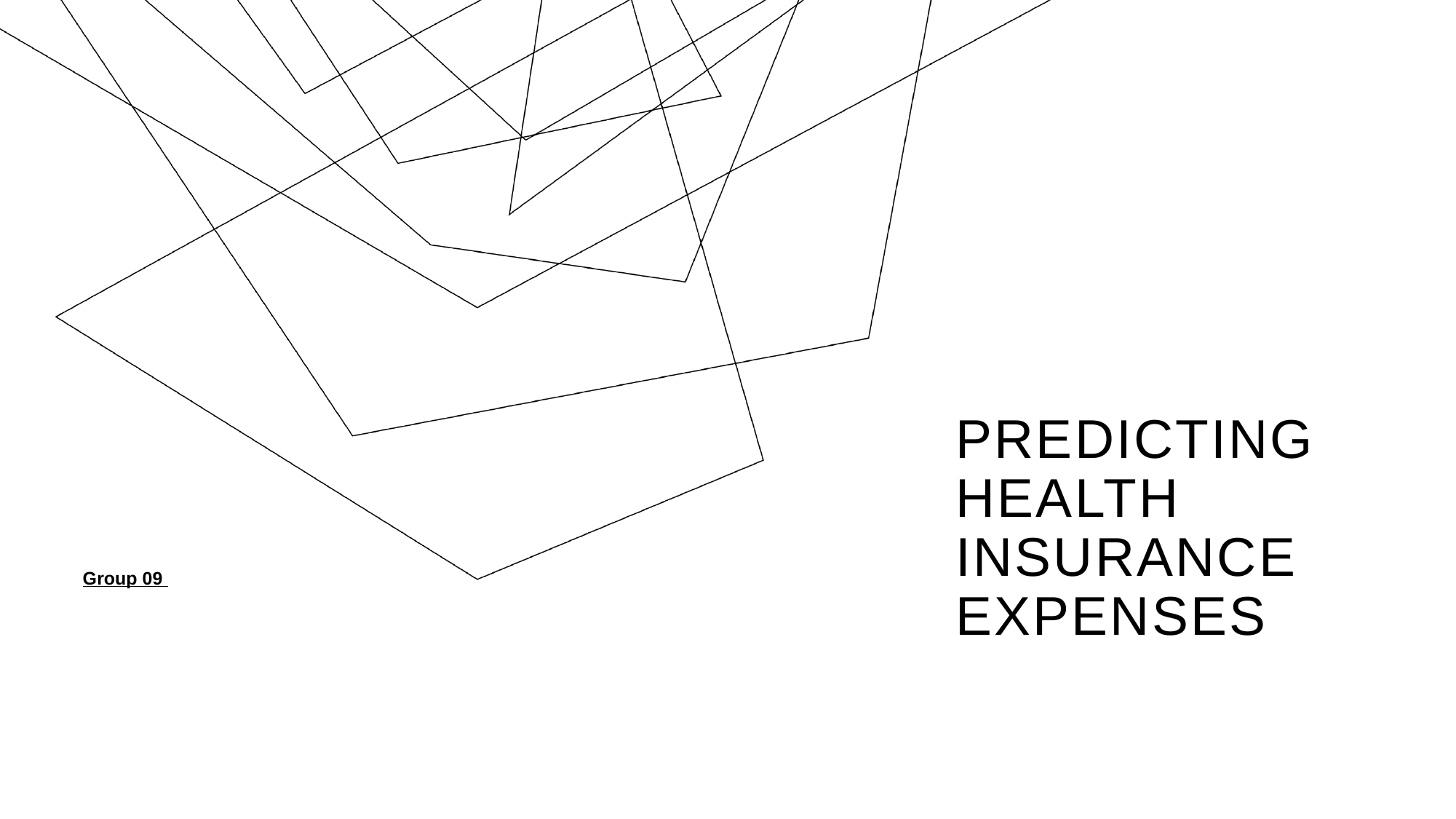

# PREDICTING HEALTH INSURANCE EXPENSES
Group 09